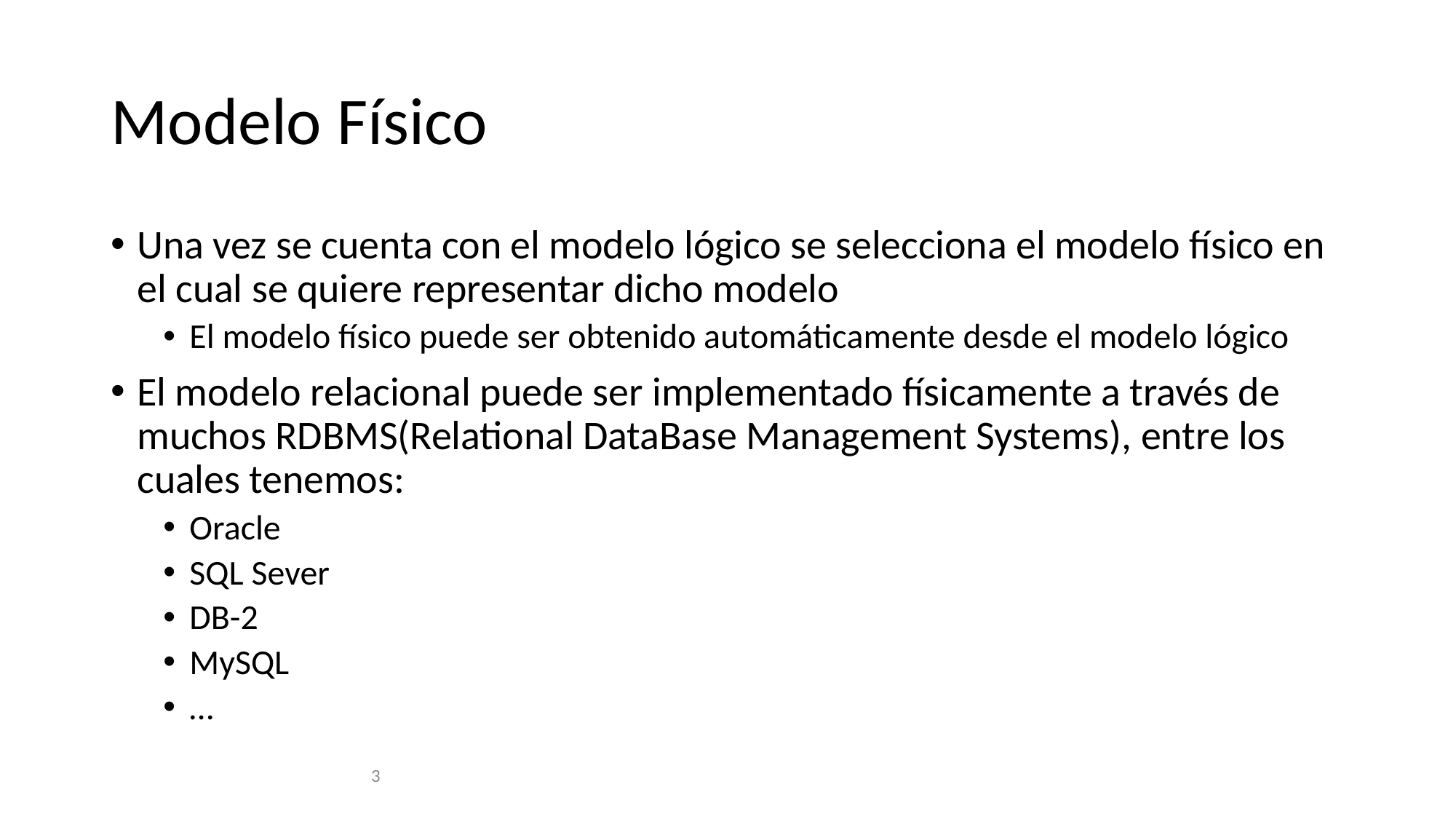

# Modelo Físico
Una vez se cuenta con el modelo lógico se selecciona el modelo físico en el cual se quiere representar dicho modelo
El modelo físico puede ser obtenido automáticamente desde el modelo lógico
El modelo relacional puede ser implementado físicamente a través de muchos RDBMS(Relational DataBase Management Systems), entre los cuales tenemos:
Oracle
SQL Sever
DB-2
MySQL
…

3